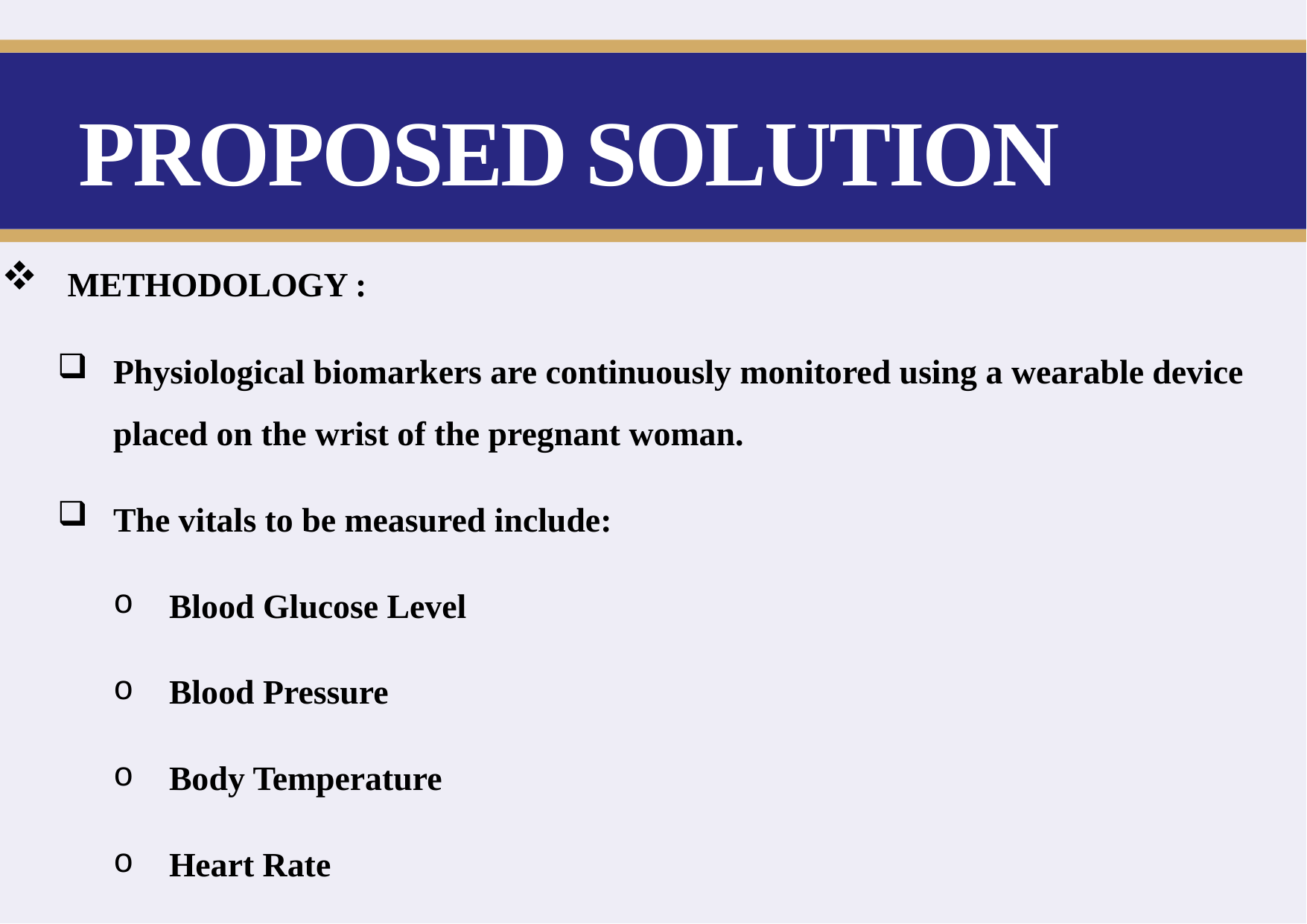

# PROPOSED SOLUTION
 METHODOLOGY :
Physiological biomarkers are continuously monitored using a wearable device placed on the wrist of the pregnant woman.
The vitals to be measured include:
Blood Glucose Level
Blood Pressure
Body Temperature
Heart Rate